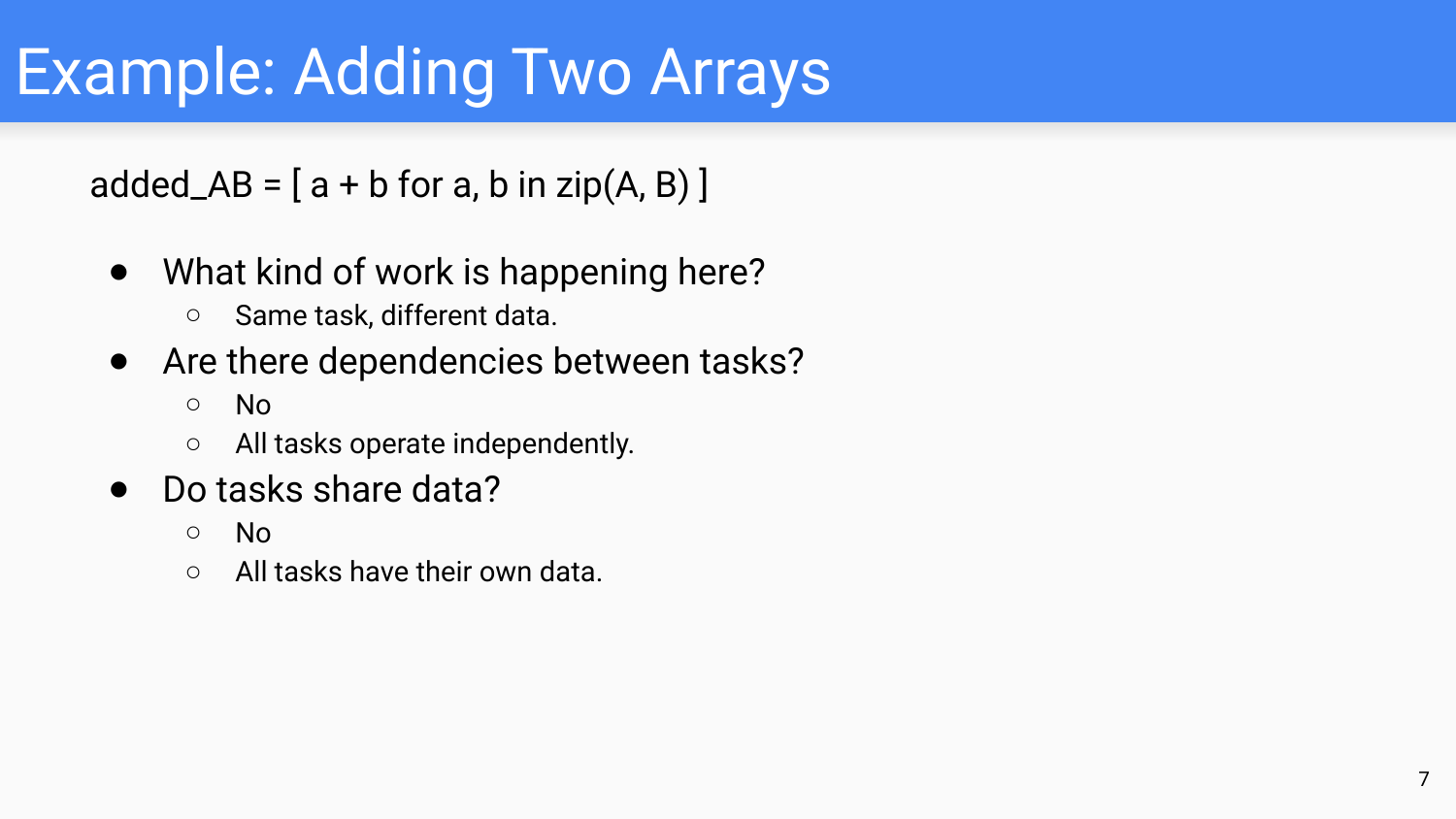

# Example: Adding Two Arrays
added_AB = [ a + b for a, b in zip(A, B) ]
What kind of work is happening here?
Same task, different data.
Are there dependencies between tasks?
No
All tasks operate independently.
Do tasks share data?
No
All tasks have their own data.
7